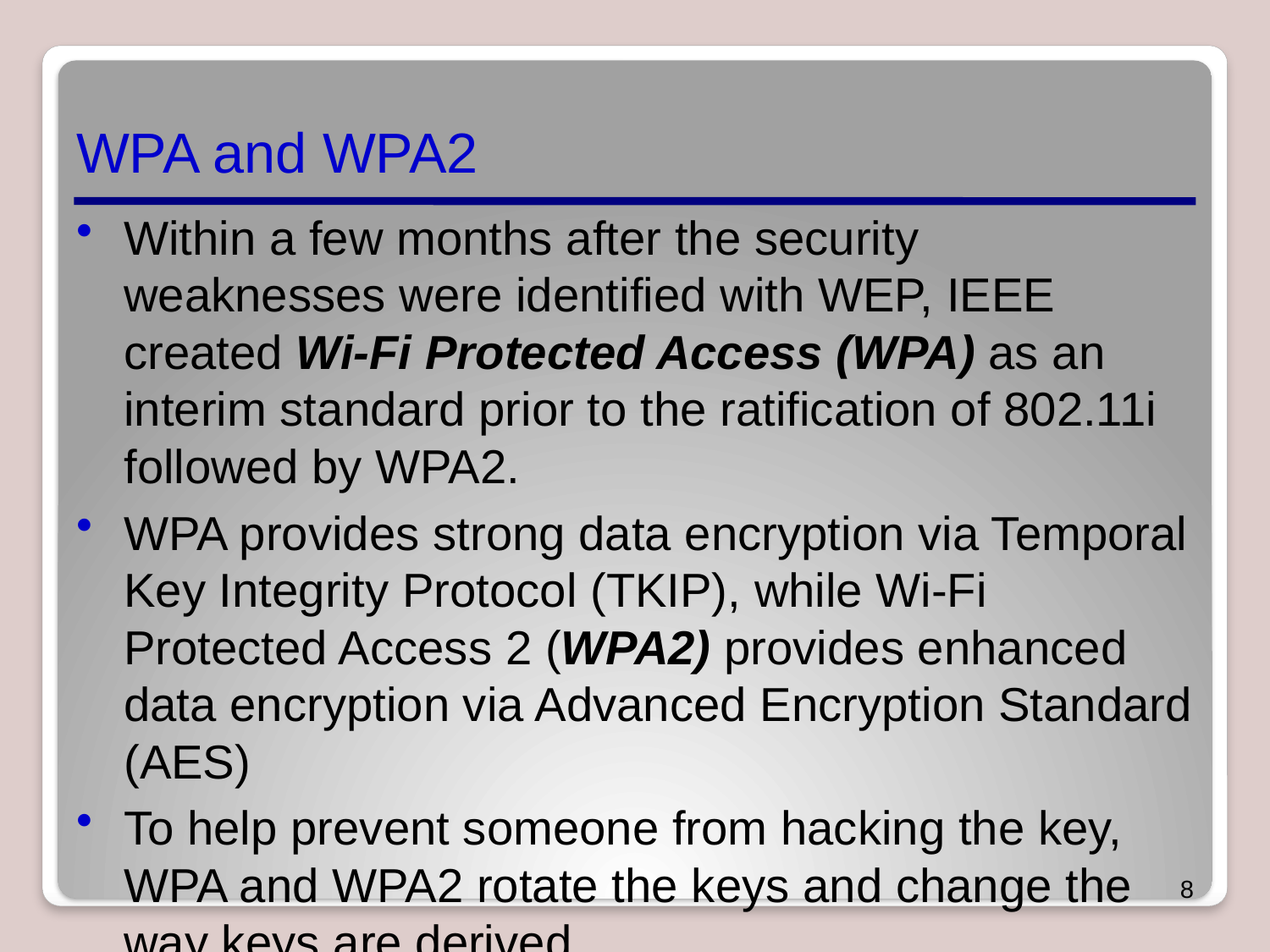

# WPA and WPA2
Within a few months after the security weaknesses were identified with WEP, IEEE created Wi-Fi Protected Access (WPA) as an interim standard prior to the ratification of 802.11i followed by WPA2.
WPA provides strong data encryption via Temporal Key Integrity Protocol (TKIP), while Wi-Fi Protected Access 2 (WPA2) provides enhanced data encryption via Advanced Encryption Standard (AES)
To help prevent someone from hacking the key, WPA and WPA2 rotate the keys and change the way keys are derived.

8